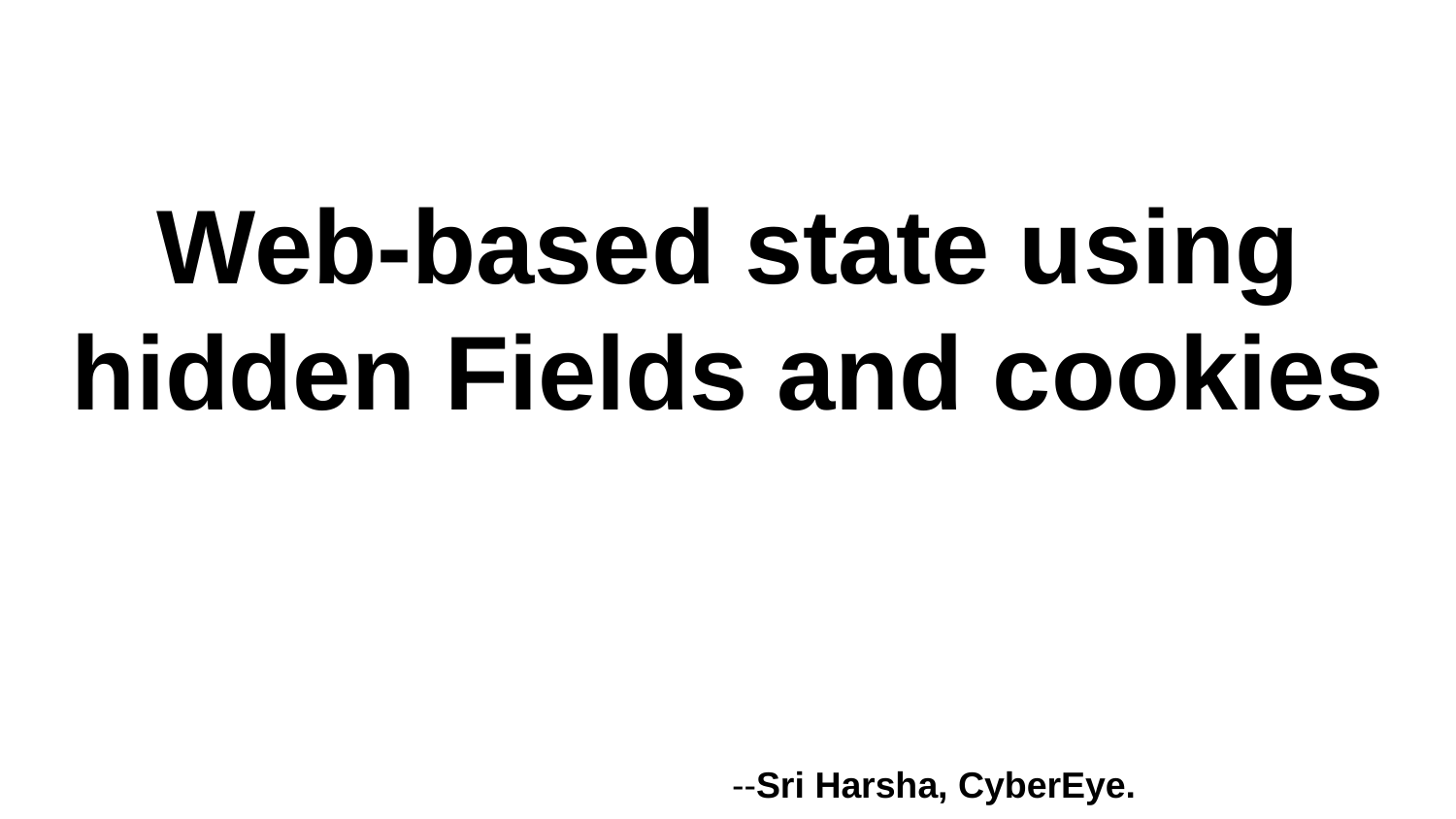

# Web-based state using hidden Fields and cookies

													    --Sri Harsha, CyberEye.